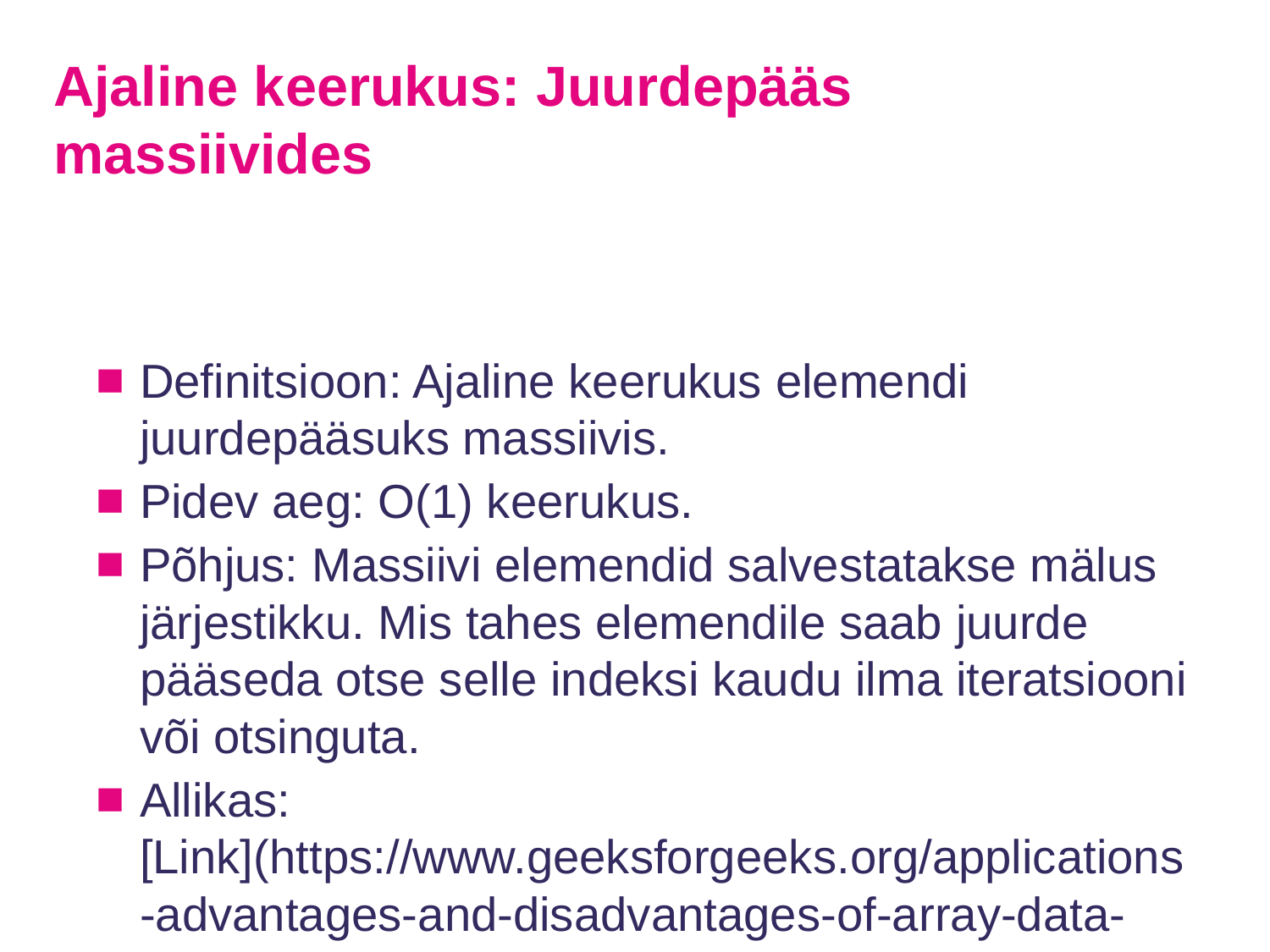

# Ajaline keerukus: Juurdepääs massiivides

Definitsioon: Ajaline keerukus elemendi juurdepääsuks massiivis.
Pidev aeg: O(1) keerukus.
Põhjus: Massiivi elemendid salvestatakse mälus järjestikku. Mis tahes elemendile saab juurde pääseda otse selle indeksi kaudu ilma iteratsiooni või otsinguta.
Allikas: [Link](https://www.geeksforgeeks.org/applications-advantages-and-disadvantages-of-array-data-structure/)